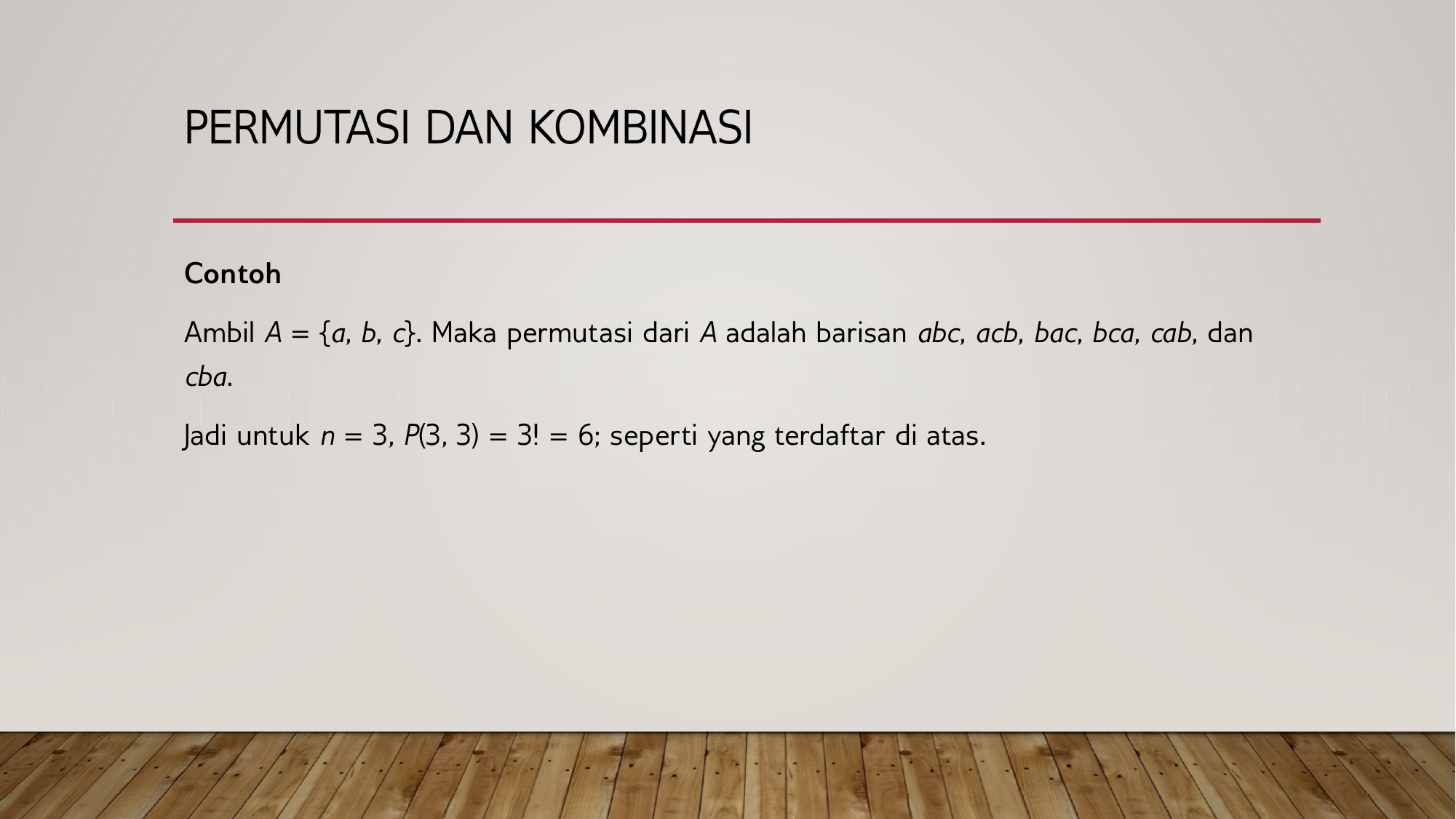

# PERMUTASI DAN KOMBINASI
Contoh
Ambil A = {a, b, c}. Maka permutasi dari A adalah barisan abc, acb, bac, bca, cab, dan cba.
Jadi untuk n = 3, P(3, 3) = 3! = 6; seperti yang terdaftar di atas.